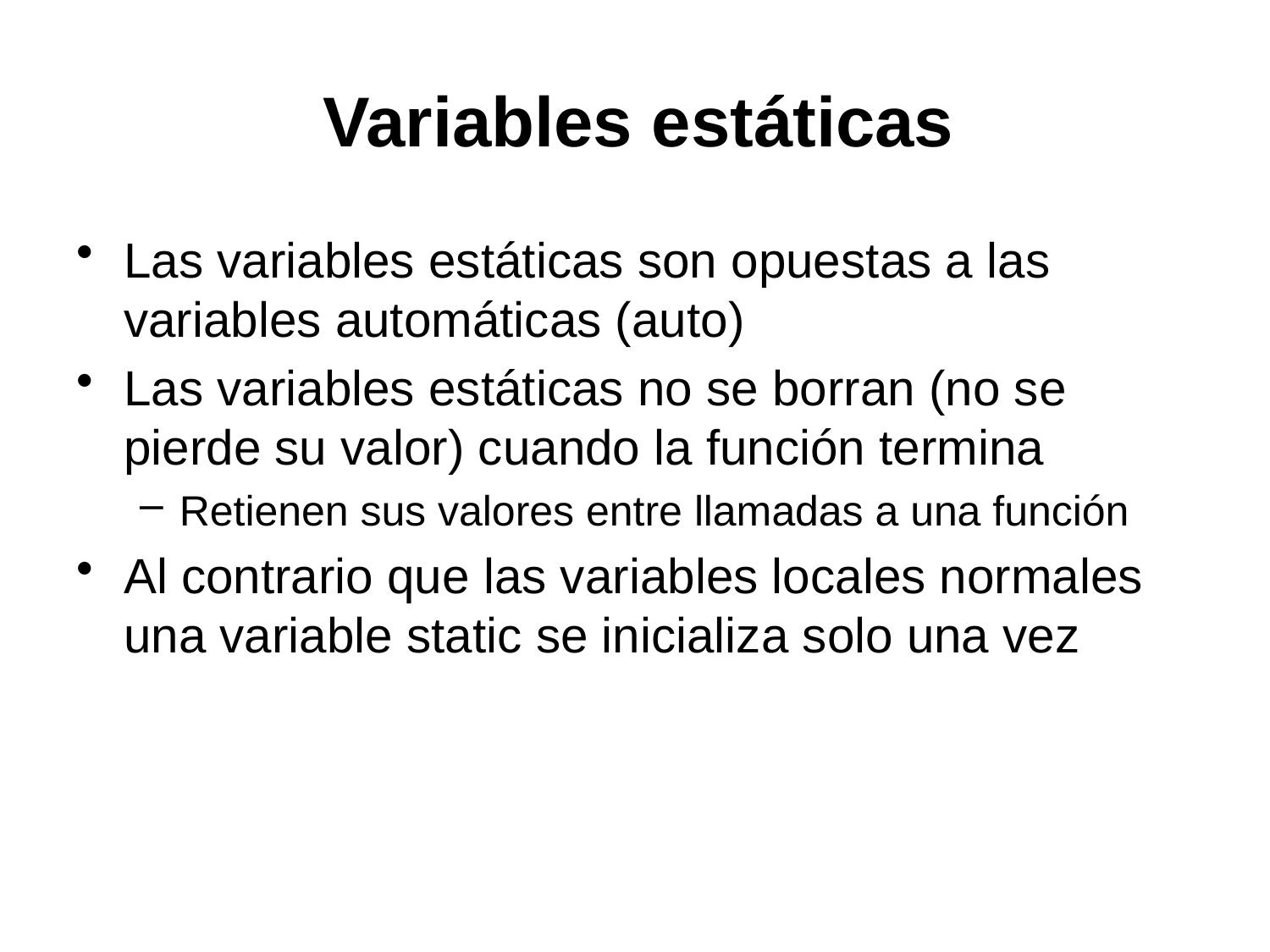

# Variables estáticas
Las variables estáticas son opuestas a las variables automáticas (auto)
Las variables estáticas no se borran (no se pierde su valor) cuando la función termina
Retienen sus valores entre llamadas a una función
Al contrario que las variables locales normales una variable static se inicializa solo una vez